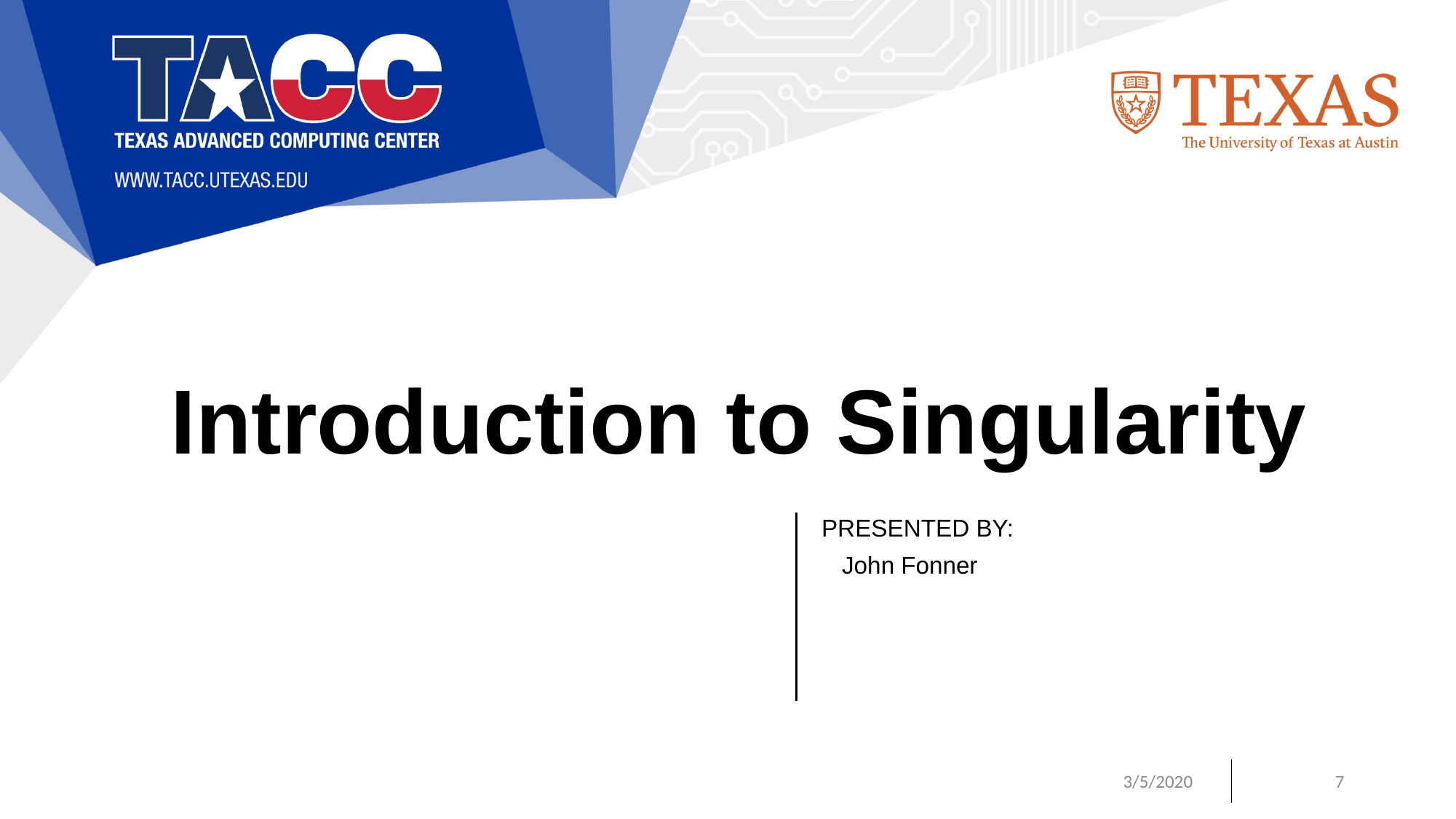

# Introduction to Singularity
John Fonner
3/5/2020
7